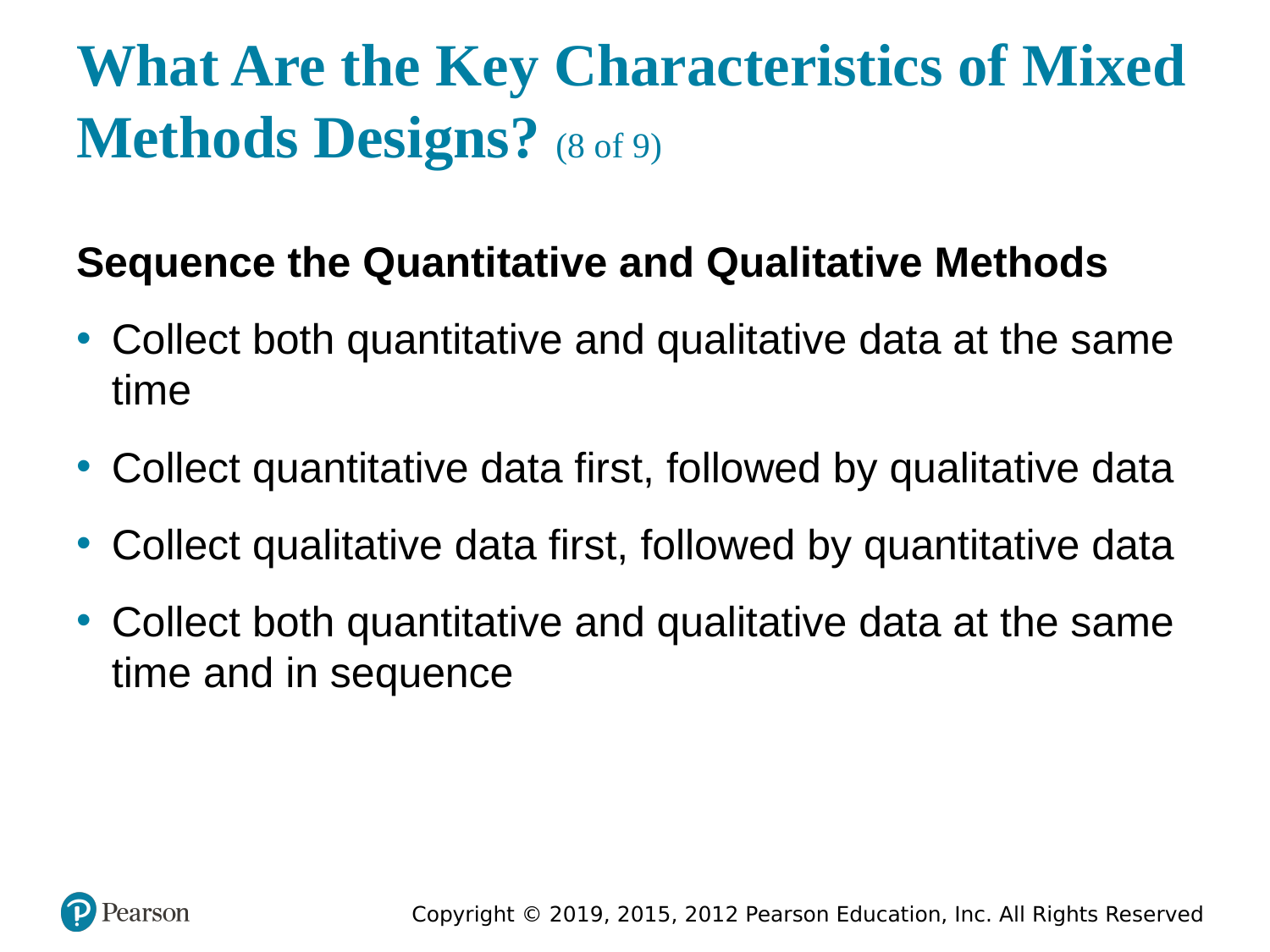

# What Are the Key Characteristics of Mixed Methods Designs? (8 of 9)
Sequence the Quantitative and Qualitative Methods
Collect both quantitative and qualitative data at the same time
Collect quantitative data first, followed by qualitative data
Collect qualitative data first, followed by quantitative data
Collect both quantitative and qualitative data at the same time and in sequence